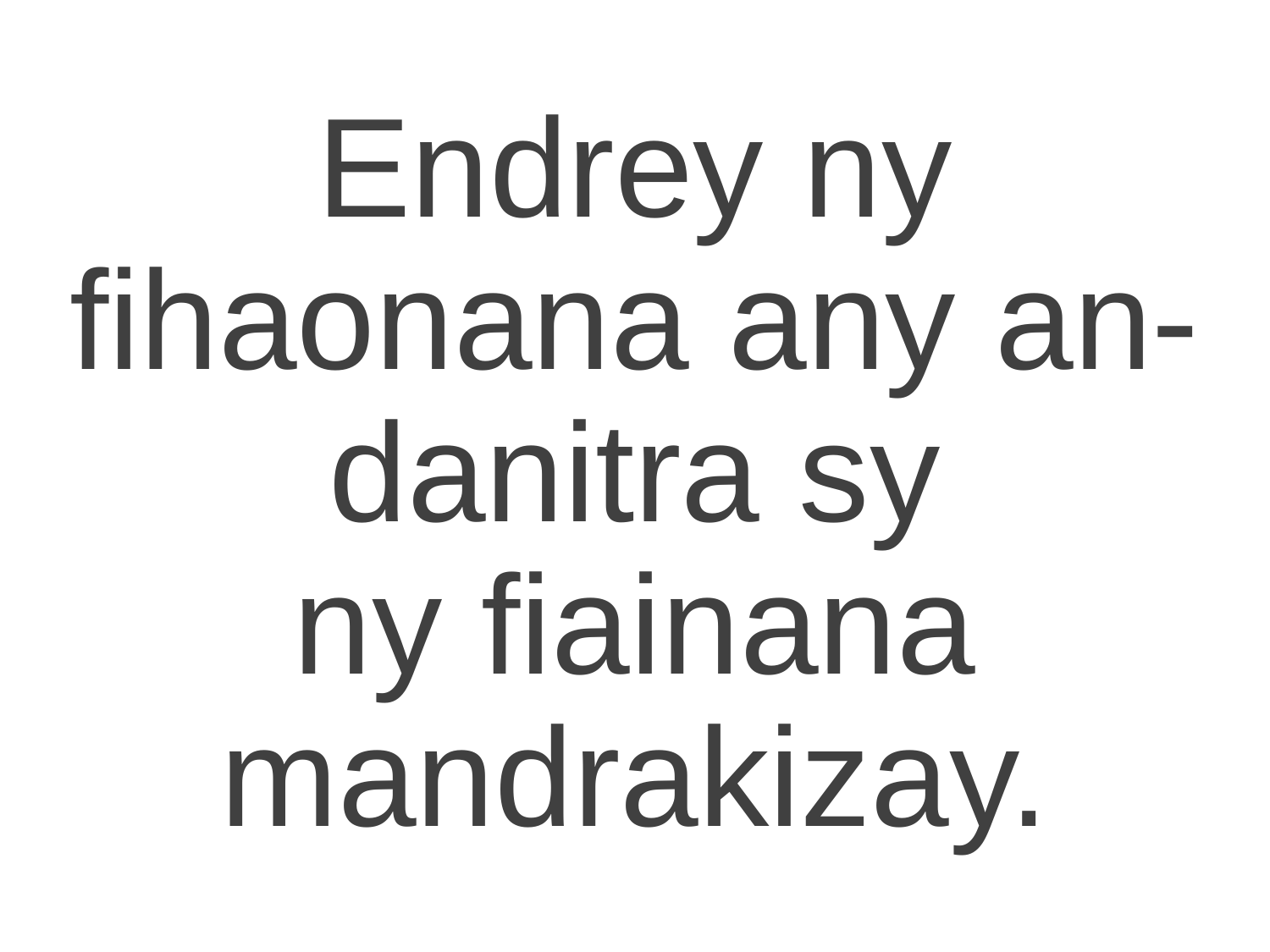

Endrey ny fihaonana any an-danitra sy
ny fiainana mandrakizay.